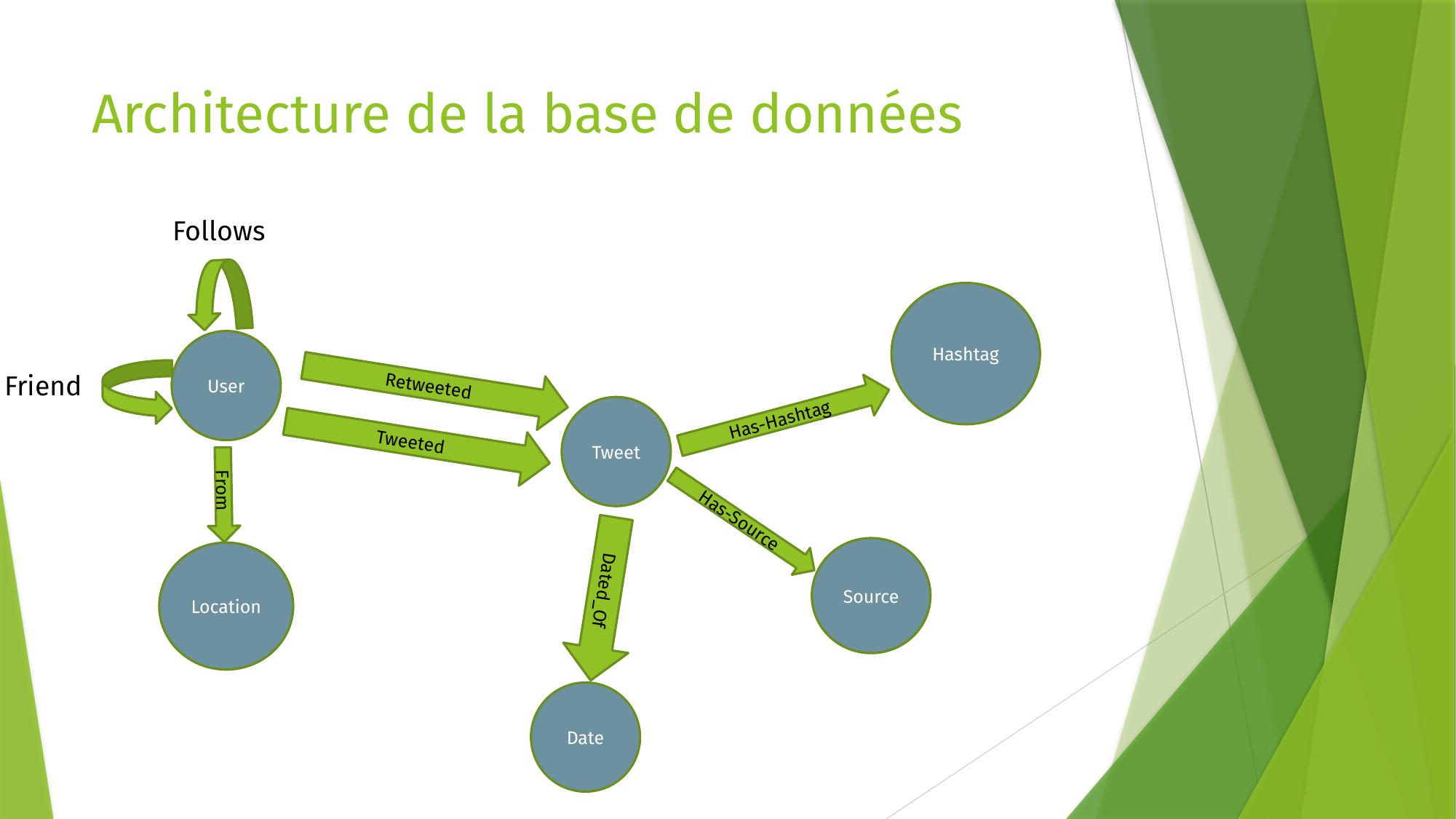

# Architecture de la base de données
Follows

Hashtag
User
Retweeted

Friend
Has-Hashtag
Tweet
Tweeted
From
Has-Source
Source
Location
Dated_Of
Date